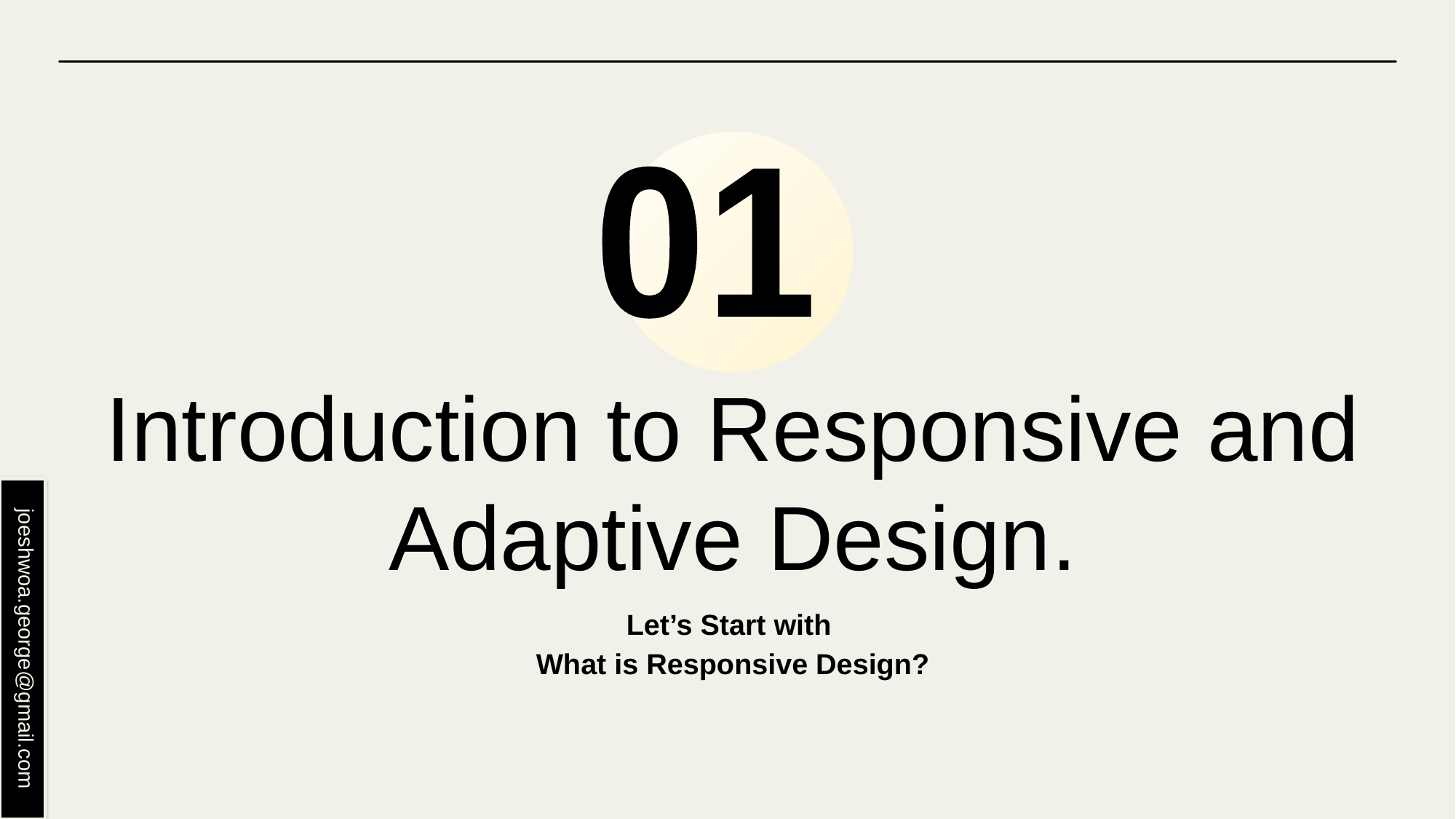

01
# Introduction to Responsive and Adaptive Design.
Let’s Start with
What is Responsive Design?
joeshwoa.george@gmail.com